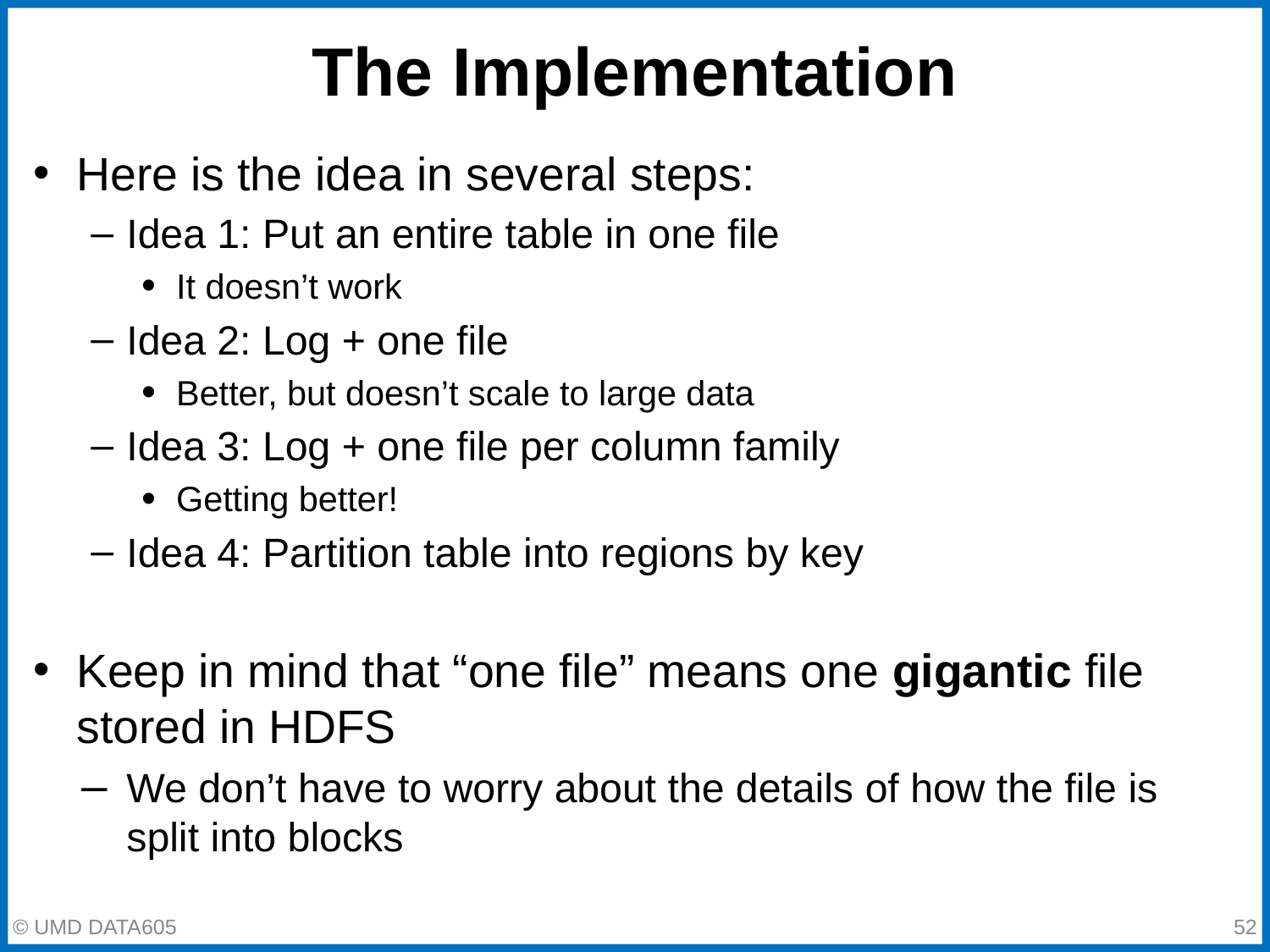

# The Implementation
Here is the idea in several steps:
Idea 1: Put an entire table in one file
It doesn’t work
Idea 2: Log + one file
Better, but doesn’t scale to large data
Idea 3: Log + one file per column family
Getting better!
Idea 4: Partition table into regions by key

Keep in mind that “one file” means one gigantic file stored in HDFS
We don’t have to worry about the details of how the file is split into blocks
52